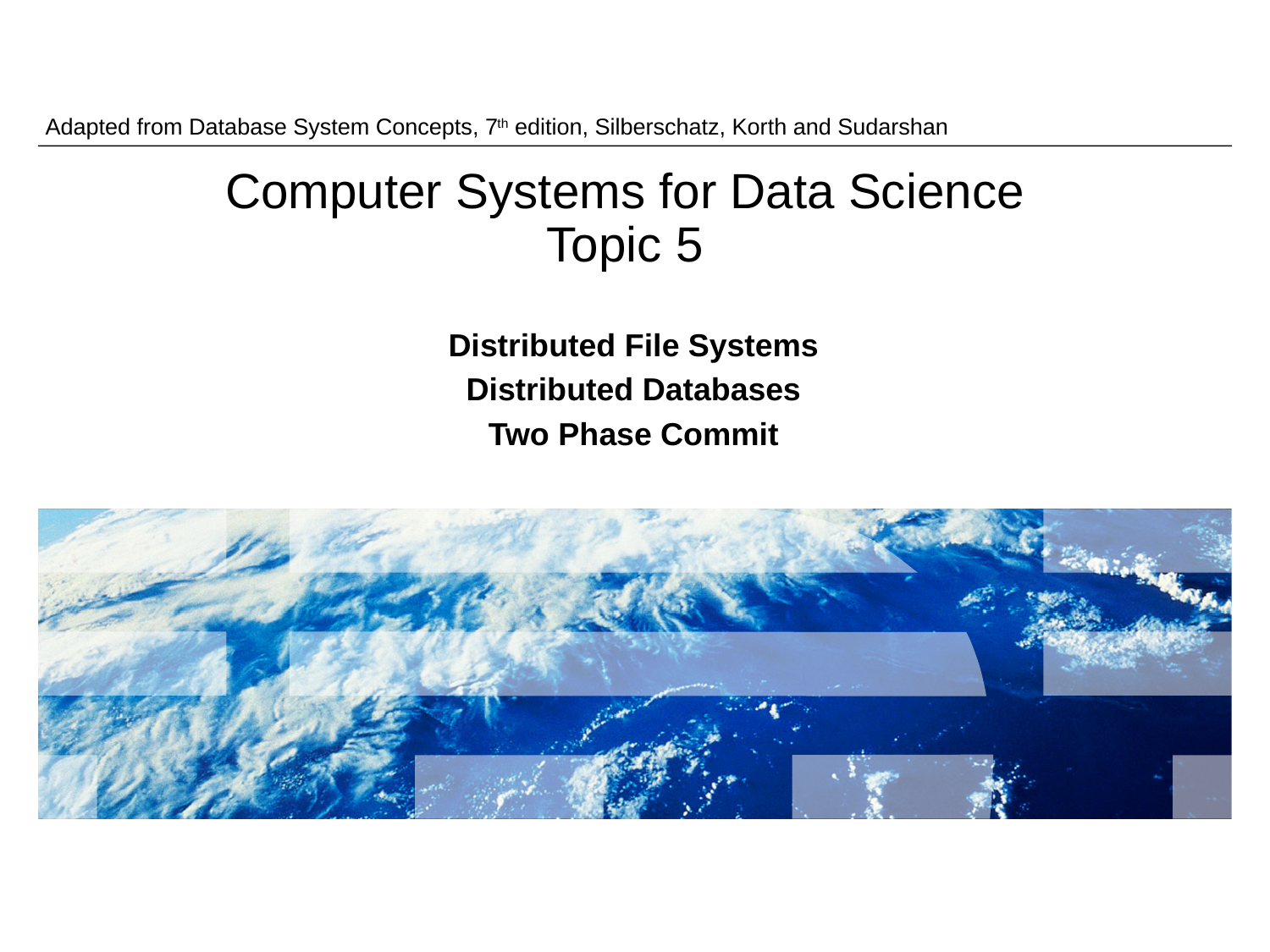

Adapted from Database System Concepts, 7th edition, Silberschatz, Korth and Sudarshan
# Computer Systems for Data Science Topic 5
Distributed File Systems
Distributed Databases
Two Phase Commit